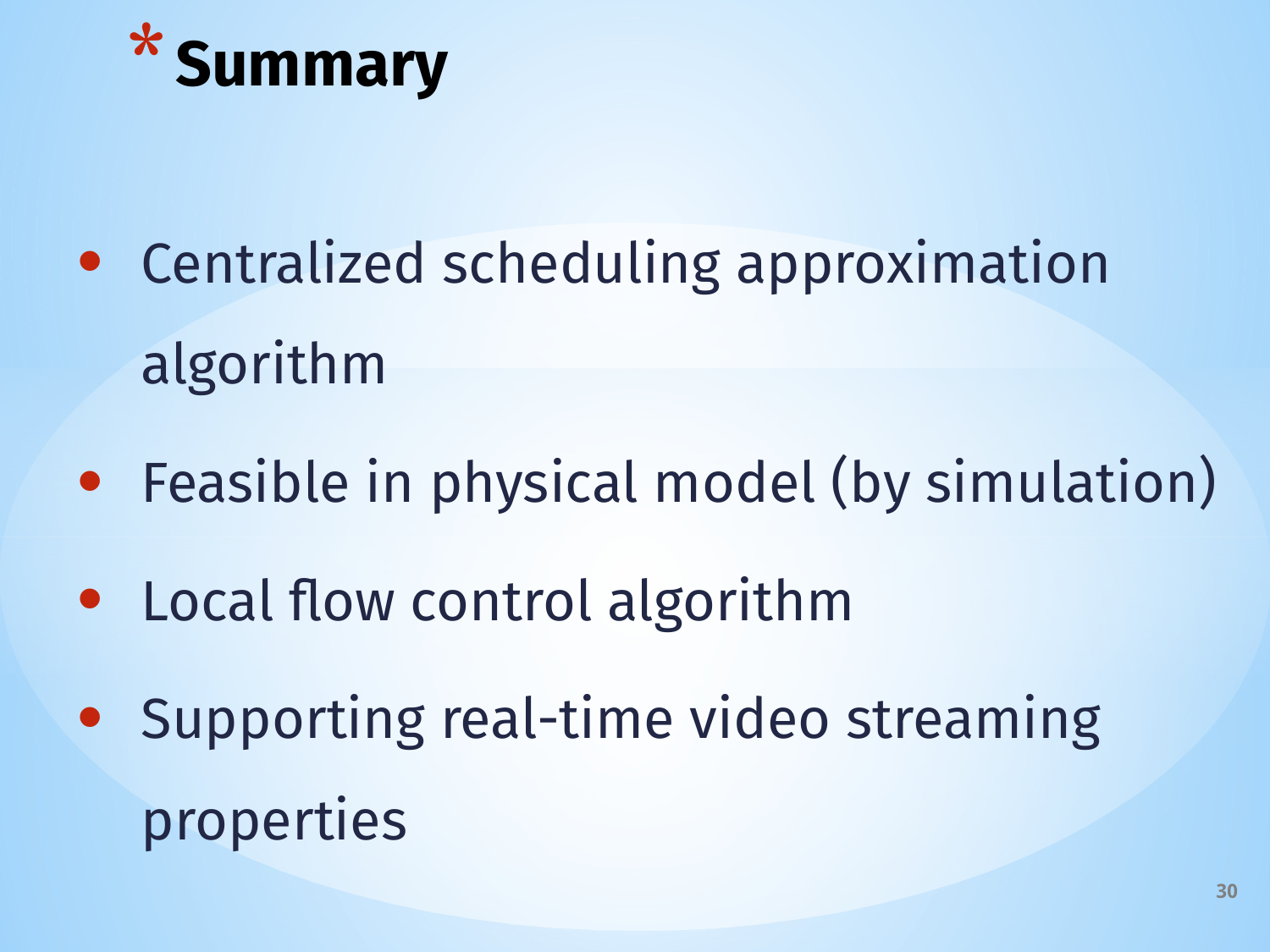

# Summary
Centralized scheduling approximation algorithm
Feasible in physical model (by simulation)
Local flow control algorithm
Supporting real-time video streaming properties

30